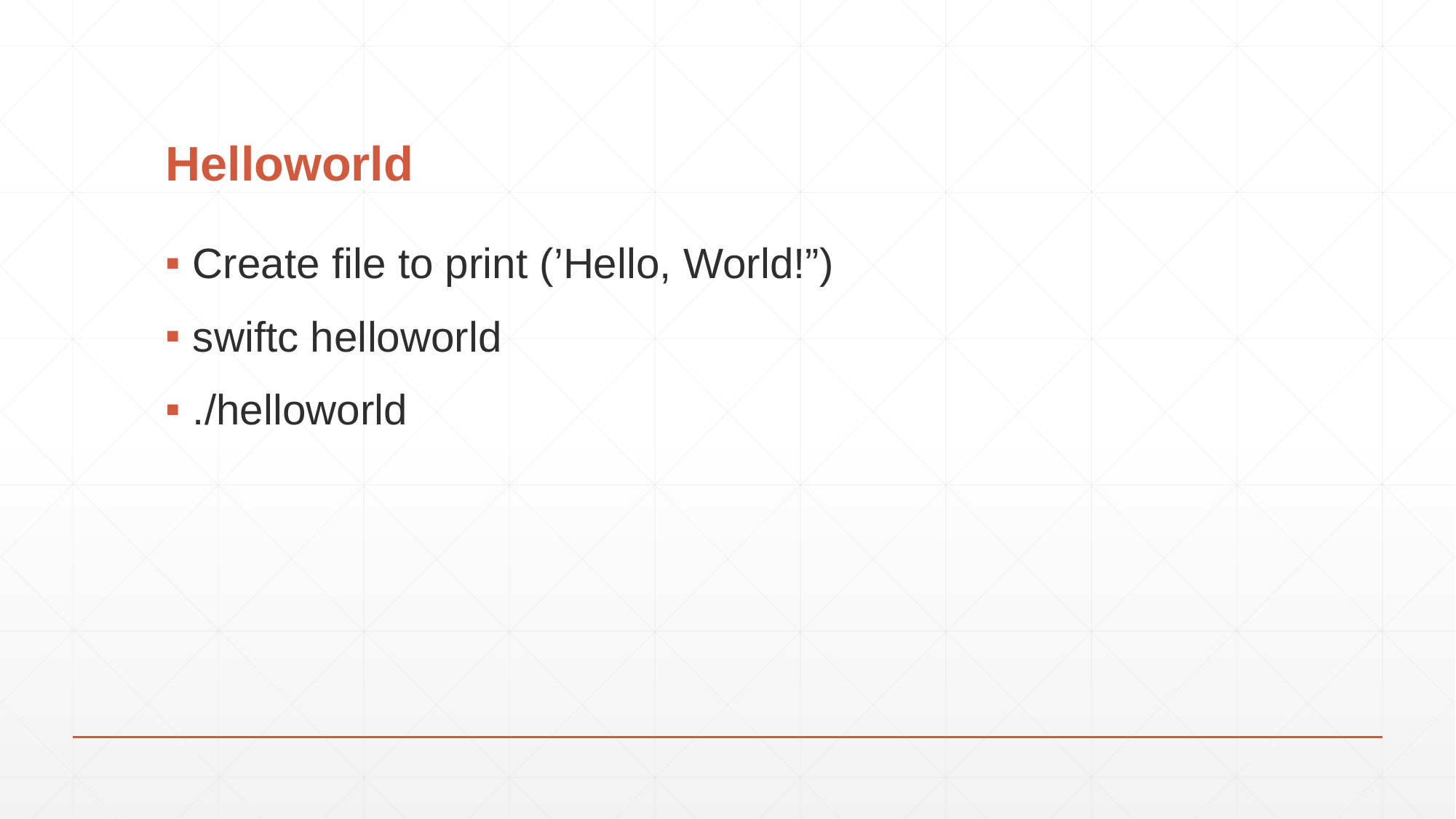

# Helloworld
Create file to print (’Hello, World!”)
swiftc helloworld
./helloworld